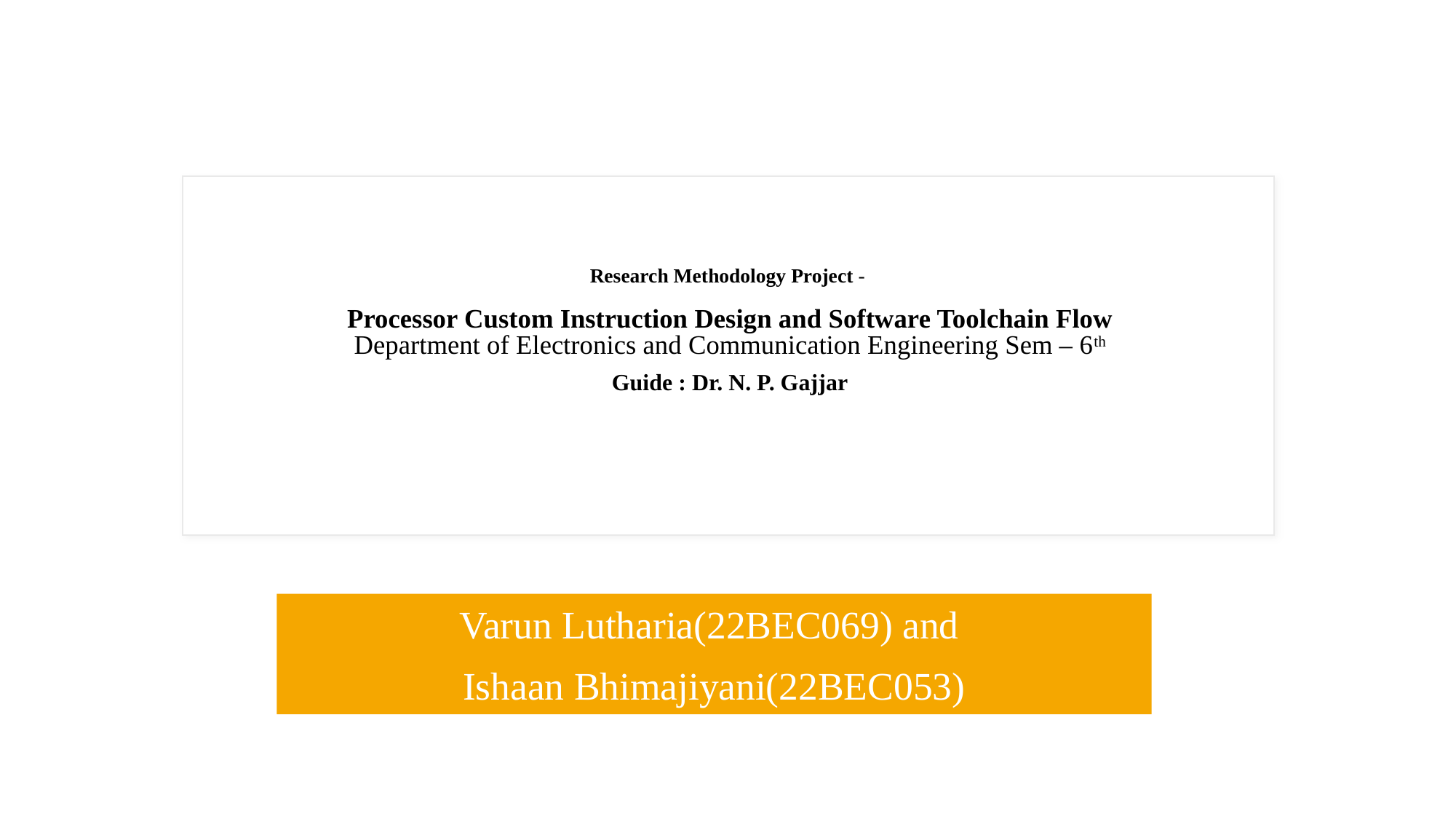

# Research Methodology Project - Processor Custom Instruction Design and Software Toolchain Flow Department of Electronics and Communication Engineering Sem – 6th Guide : Dr. N. P. Gajjar
Varun Lutharia(22BEC069) and
Ishaan Bhimajiyani(22BEC053)